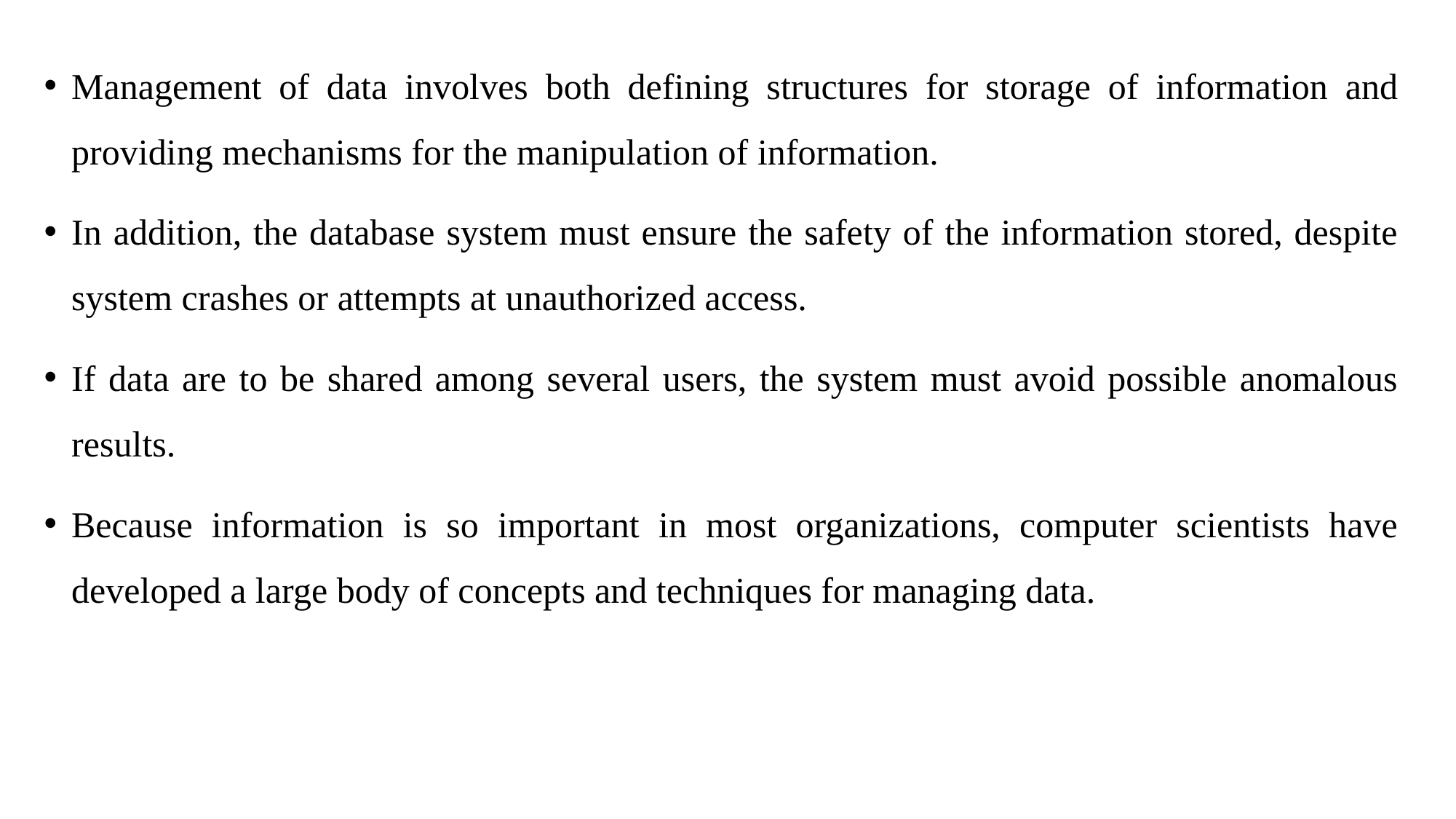

Management of data involves both defining structures for storage of information and providing mechanisms for the manipulation of information.
In addition, the database system must ensure the safety of the information stored, despite system crashes or attempts at unauthorized access.
If data are to be shared among several users, the system must avoid possible anomalous results.
Because information is so important in most organizations, computer scientists have developed a large body of concepts and techniques for managing data.